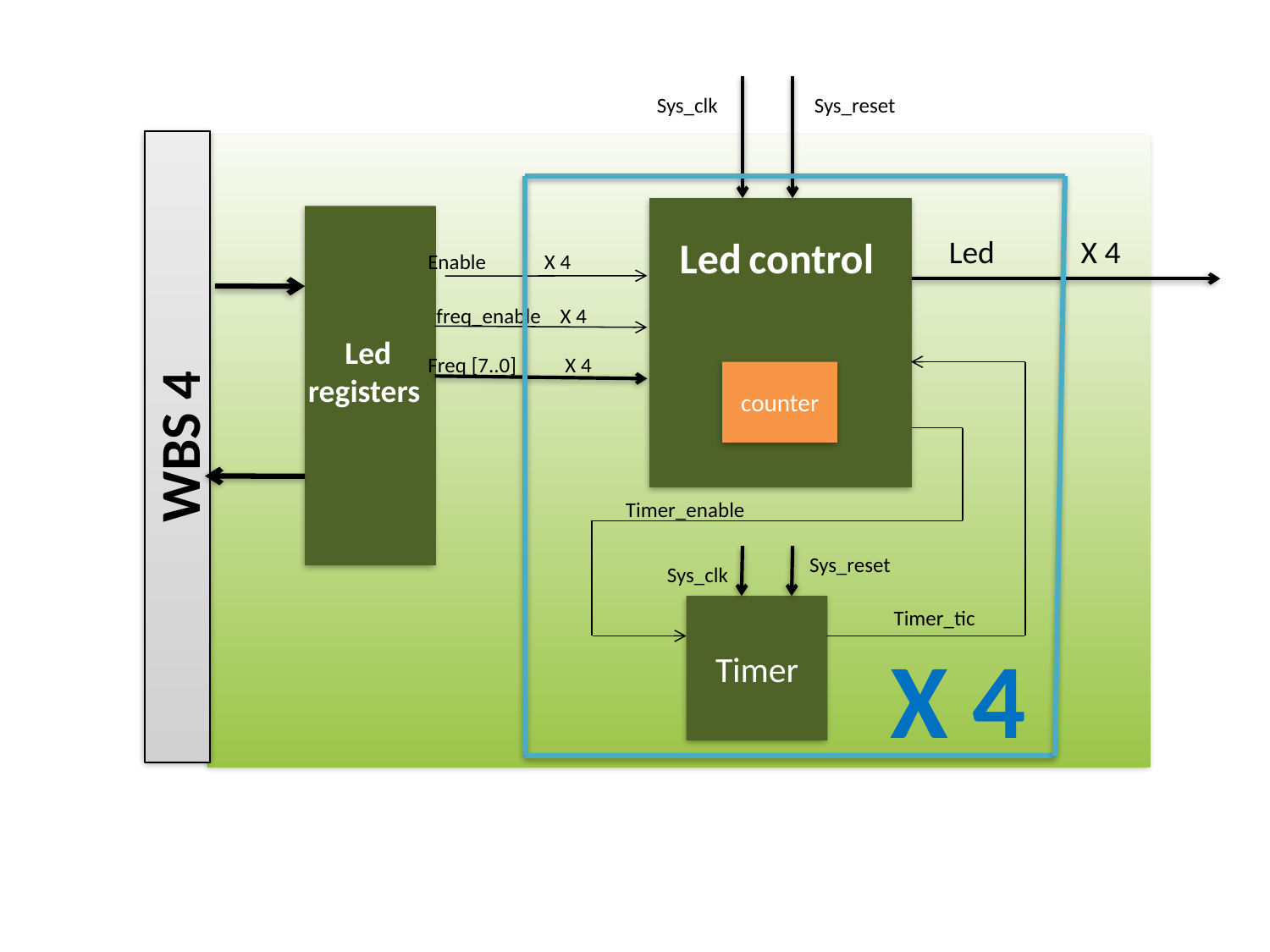

WBS 4

Led control

Led
registers
Timer
counter
Sys_clk
Sys_reset
Enable            X 4
   freq_enable    X 4
Freq [7..0]          X 4
Sys_reset
Sys_clk
Led            X 4
Timer_tic
Timer_enable

X 4